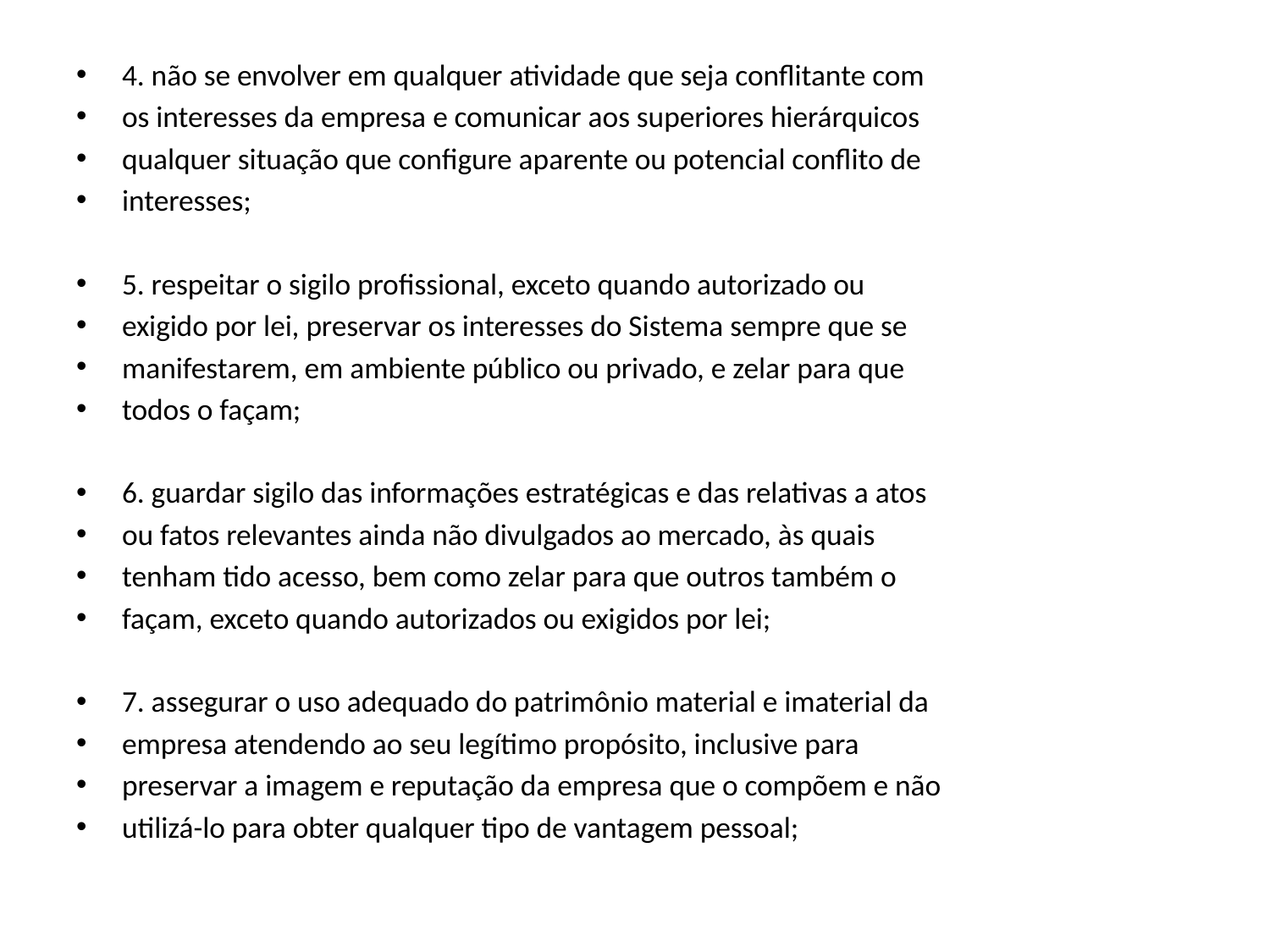

#
4. não se envolver em qualquer atividade que seja conflitante com
os interesses da empresa e comunicar aos superiores hierárquicos
qualquer situação que configure aparente ou potencial conflito de
interesses;

5. respeitar o sigilo profissional, exceto quando autorizado ou
exigido por lei, preservar os interesses do Sistema sempre que se
manifestarem, em ambiente público ou privado, e zelar para que
todos o façam;

6. guardar sigilo das informações estratégicas e das relativas a atos
ou fatos relevantes ainda não divulgados ao mercado, às quais
tenham tido acesso, bem como zelar para que outros também o
façam, exceto quando autorizados ou exigidos por lei;

7. assegurar o uso adequado do patrimônio material e imaterial da
empresa atendendo ao seu legítimo propósito, inclusive para
preservar a imagem e reputação da empresa que o compõem e não
utilizá-lo para obter qualquer tipo de vantagem pessoal;